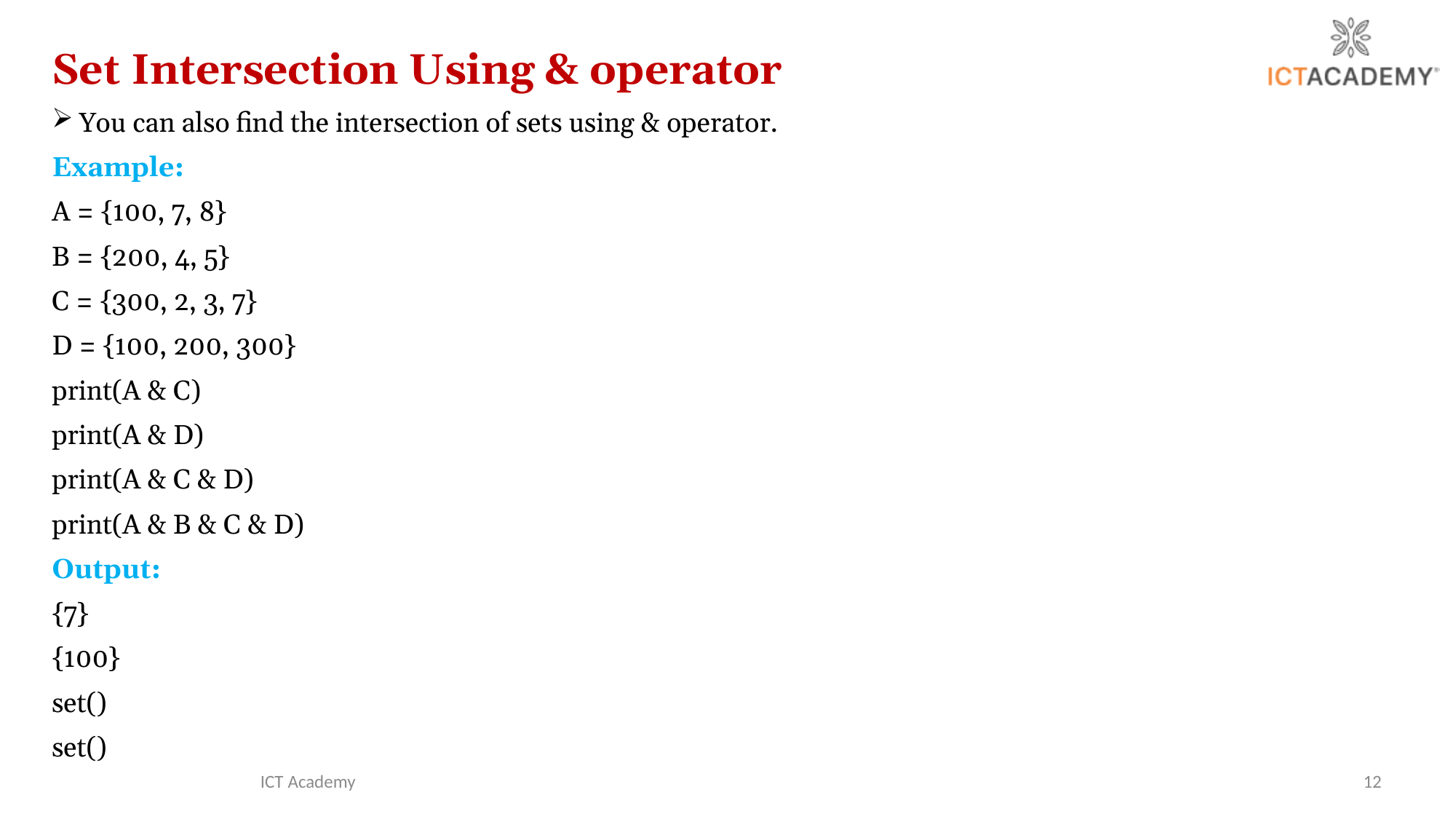

Set Intersection Using & operator
You can also find the intersection of sets using & operator.
Example:
A = {100, 7, 8}
B = {200, 4, 5}
C = {300, 2, 3, 7}
D = {100, 200, 300}
print(A & C)
print(A & D)
print(A & C & D)
print(A & B & C & D)
Output:
{7}
{100}
set()
set()
ICT Academy
12